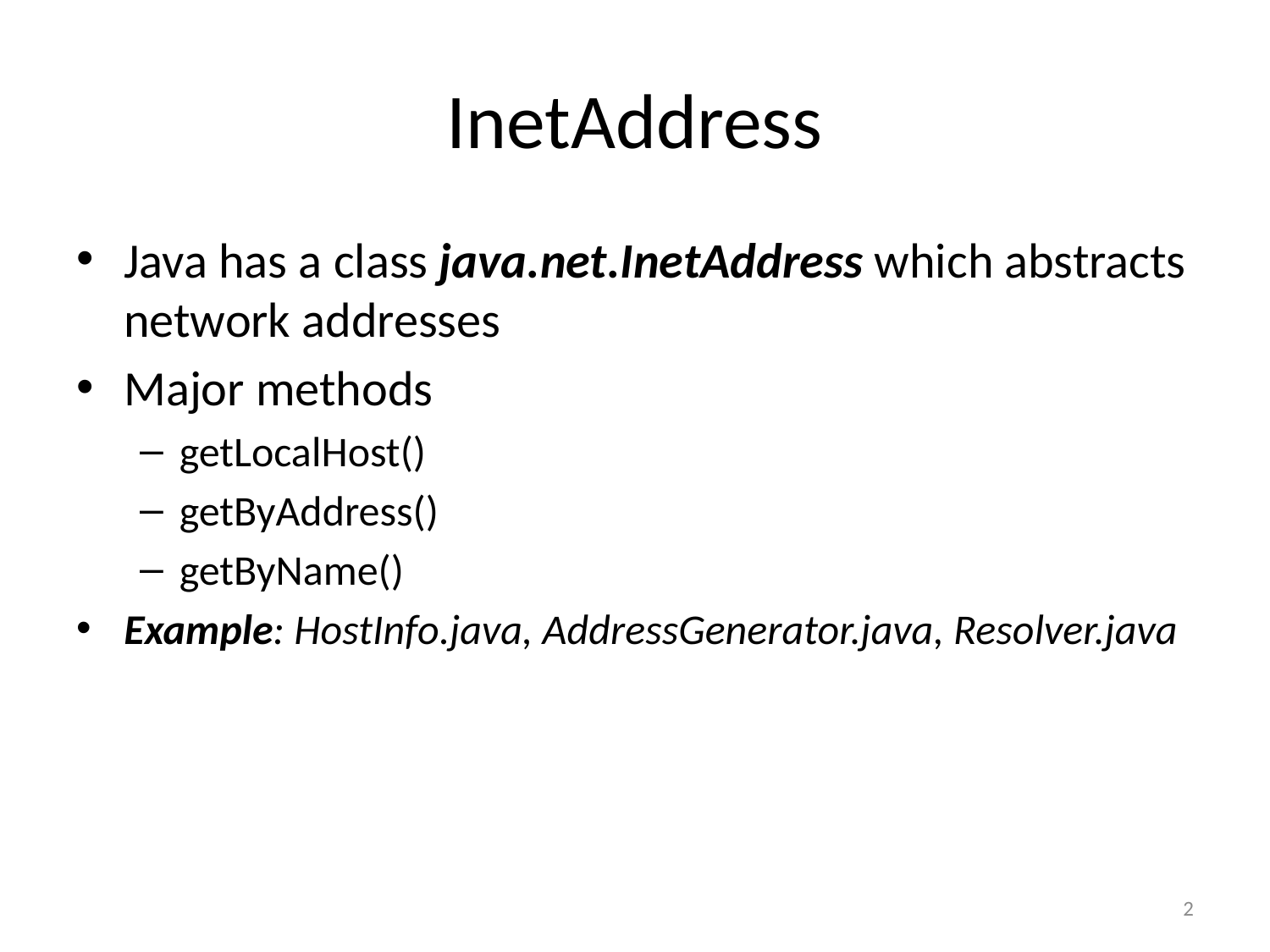

# InetAddress
Java has a class java.net.InetAddress which abstracts network addresses
Major methods
getLocalHost()
getByAddress()
getByName()
Example: HostInfo.java, AddressGenerator.java, Resolver.java

2